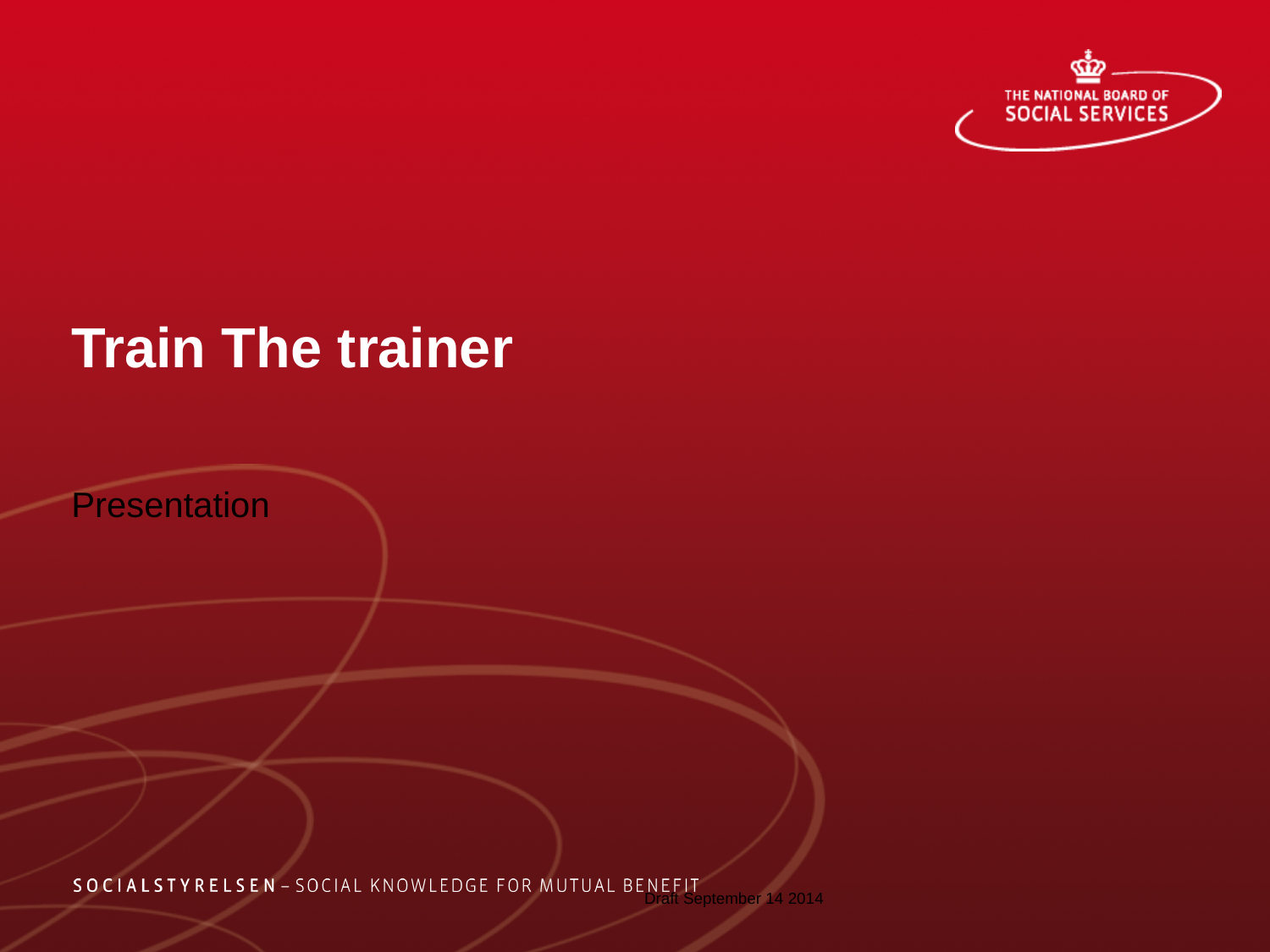

# Train The trainer
Presentation
Draft September 14 2014